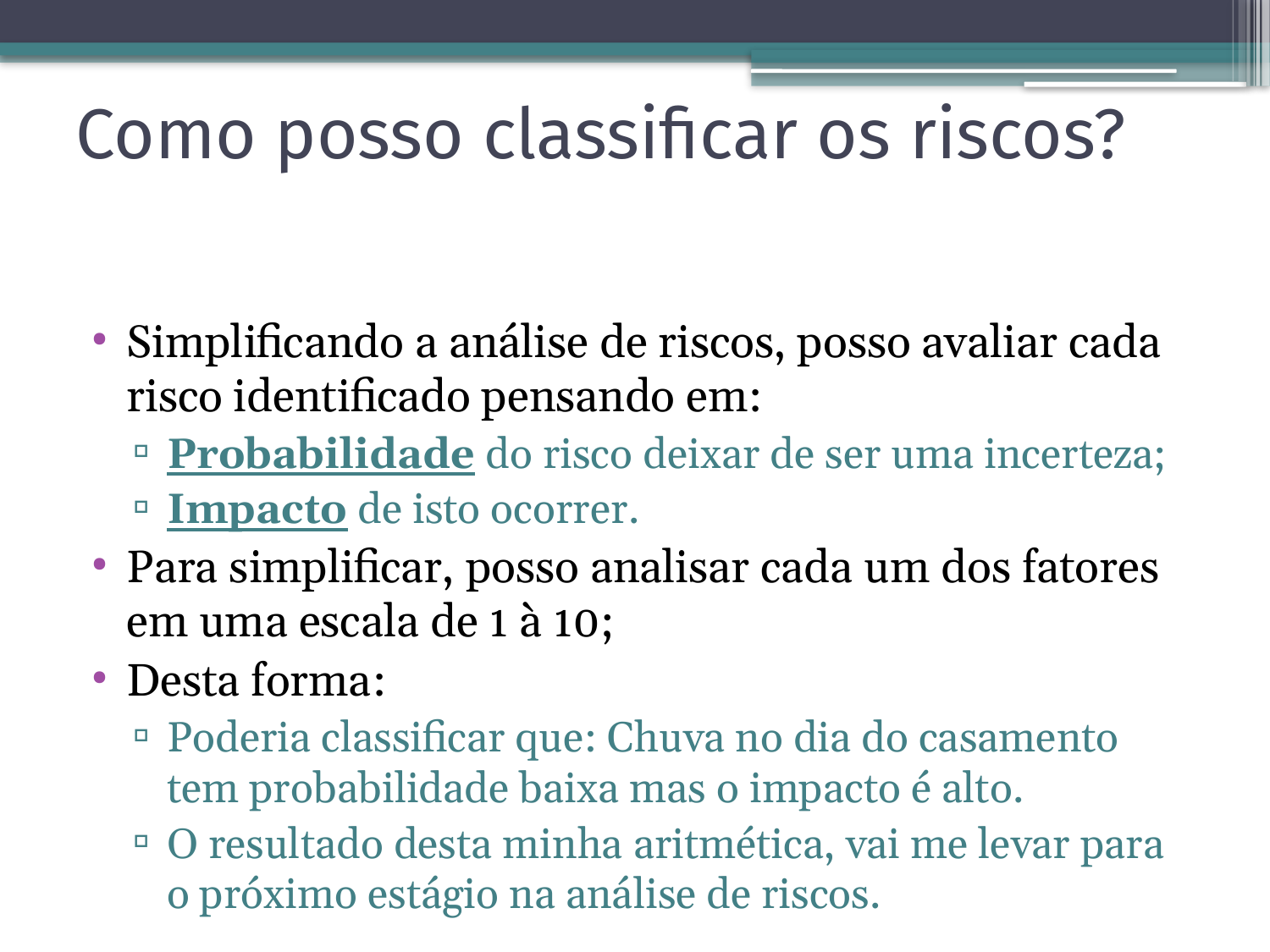

# Como posso classificar os riscos?
Simplificando a análise de riscos, posso avaliar cada risco identificado pensando em:
Probabilidade do risco deixar de ser uma incerteza;
Impacto de isto ocorrer.
Para simplificar, posso analisar cada um dos fatores em uma escala de 1 à 10;
Desta forma:
Poderia classificar que: Chuva no dia do casamento tem probabilidade baixa mas o impacto é alto.
O resultado desta minha aritmética, vai me levar para o próximo estágio na análise de riscos.